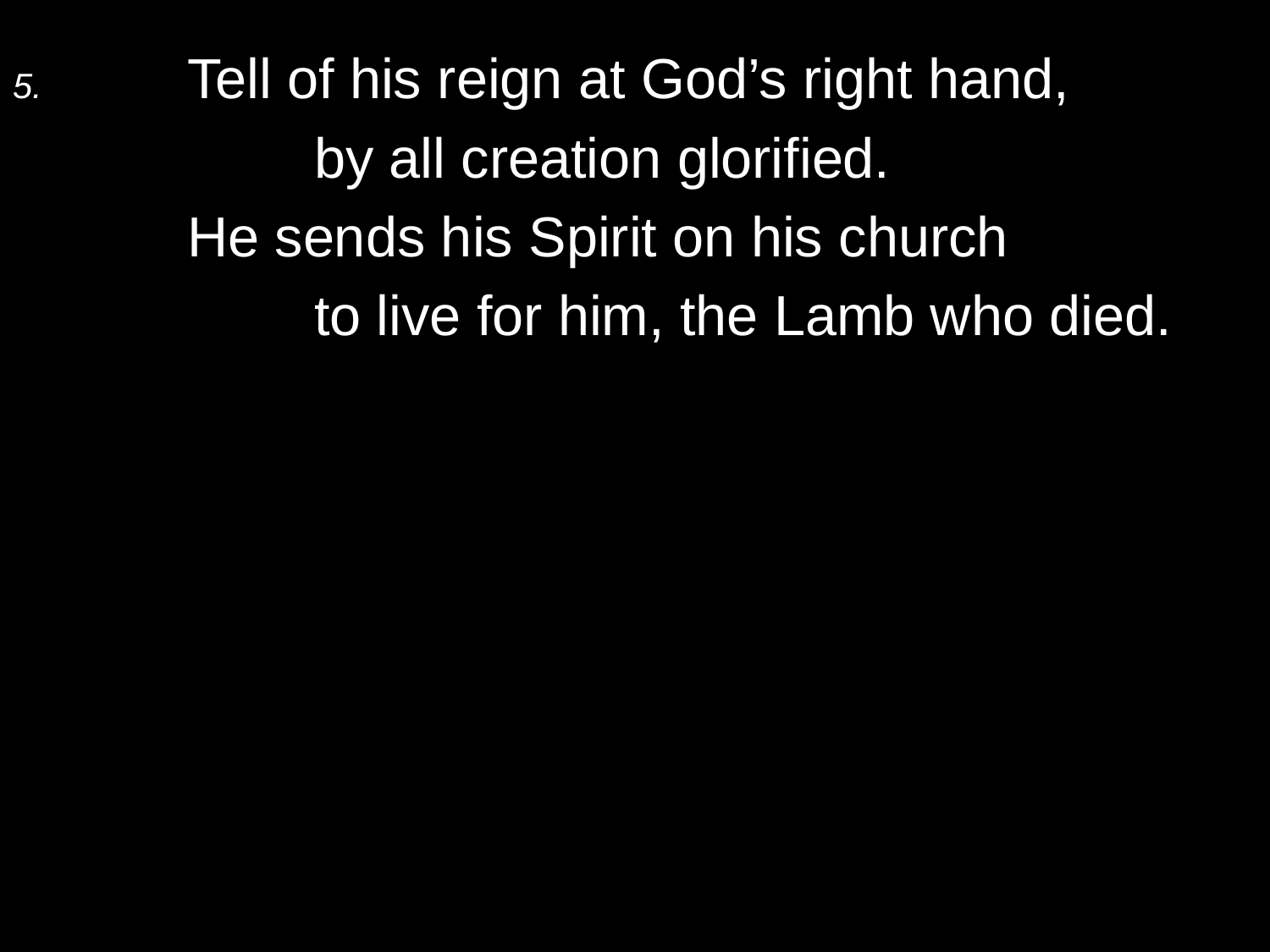

5.	Tell of his reign at God’s right hand,
		by all creation glorified.
	He sends his Spirit on his church
		to live for him, the Lamb who died.